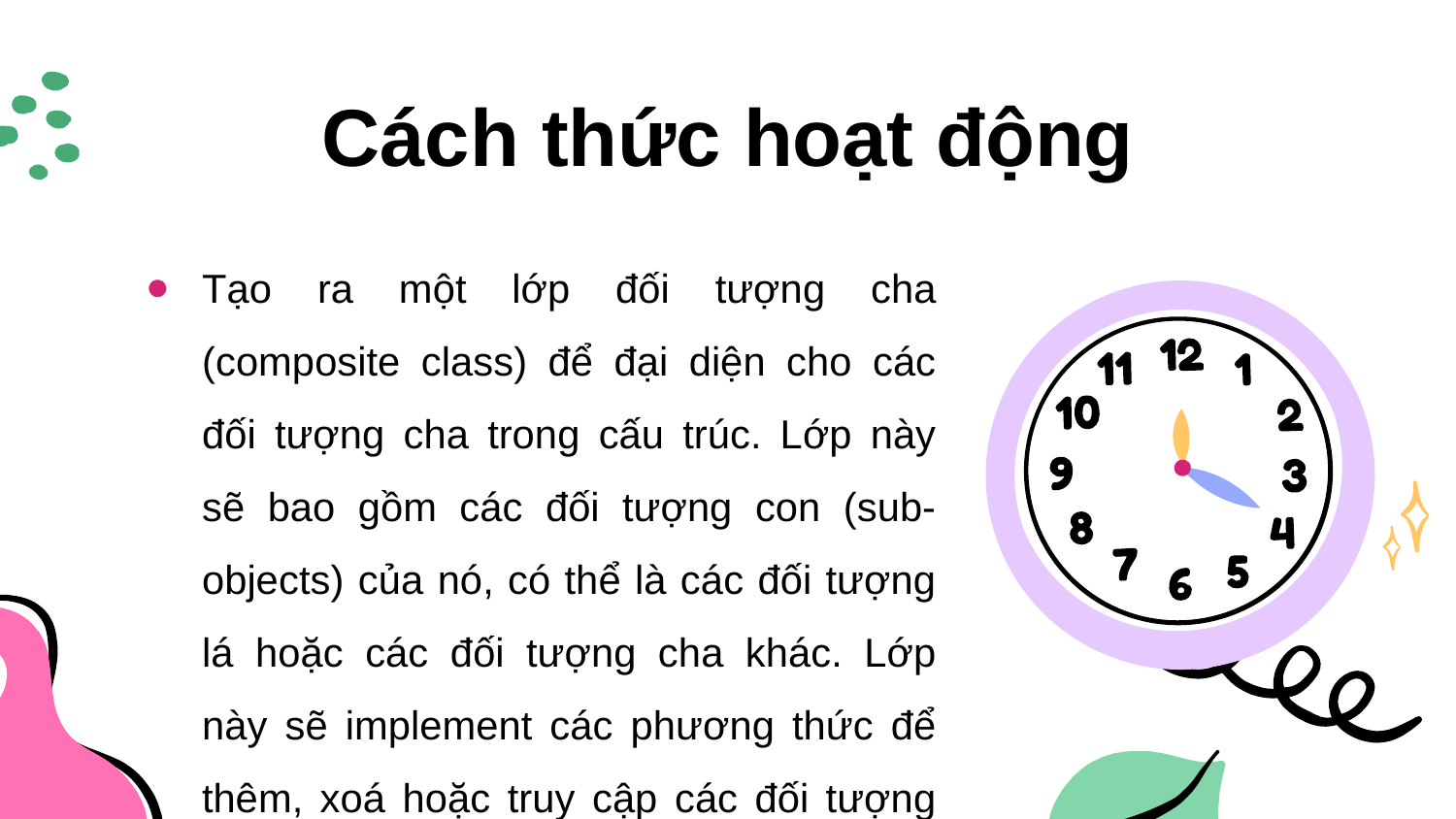

# Cách thức hoạt động

Tạo ra một lớp đối tượng cha (composite class) để đại diện cho các đối tượng cha trong cấu trúc. Lớp này sẽ bao gồm các đối tượng con (sub-objects) của nó, có thể là các đối tượng lá hoặc các đối tượng cha khác. Lớp này sẽ implement các phương thức để thêm, xoá hoặc truy cập các đối tượng con của nó.